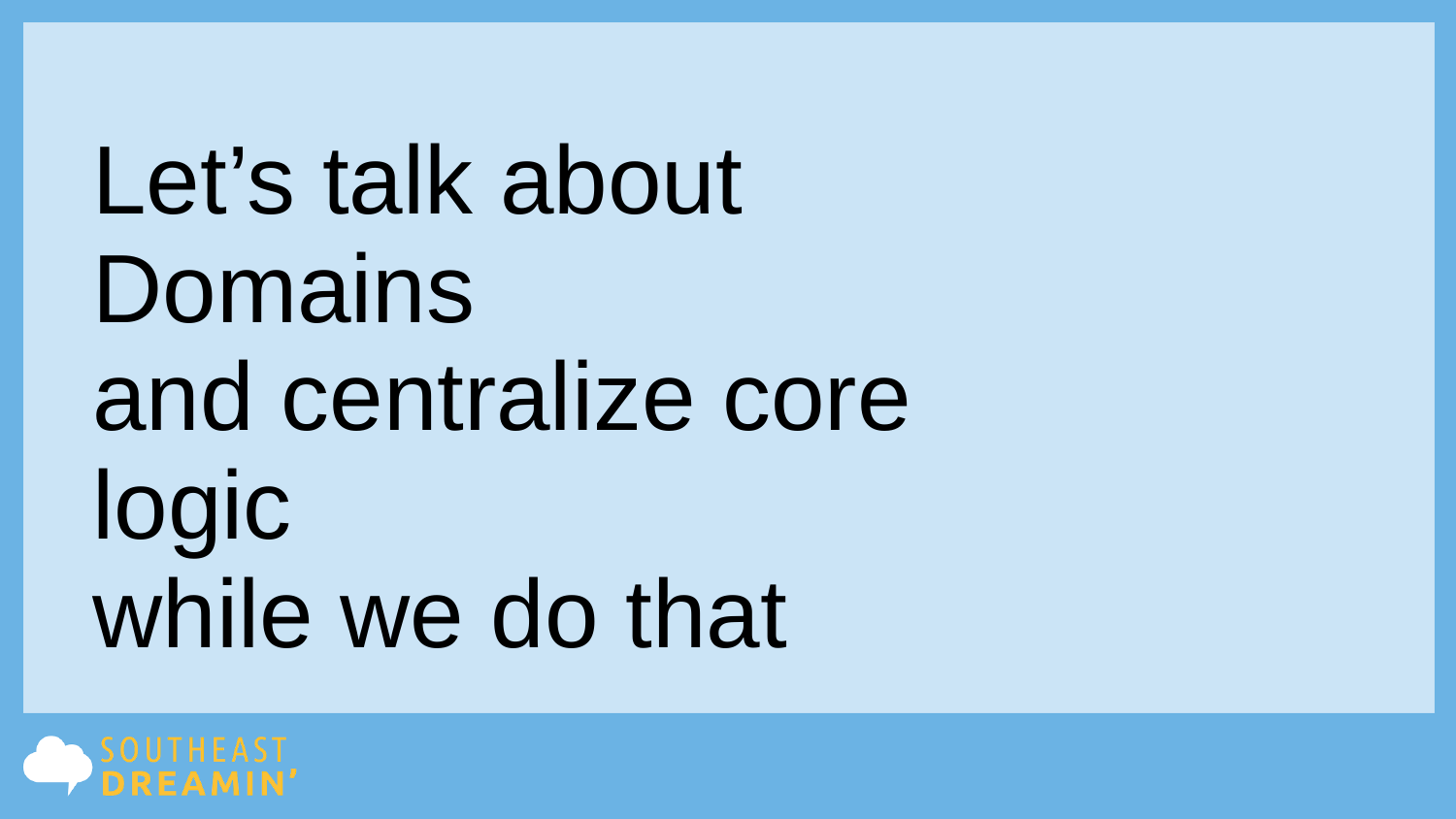

# Let’s talk about Domains
and centralize core logic
while we do that